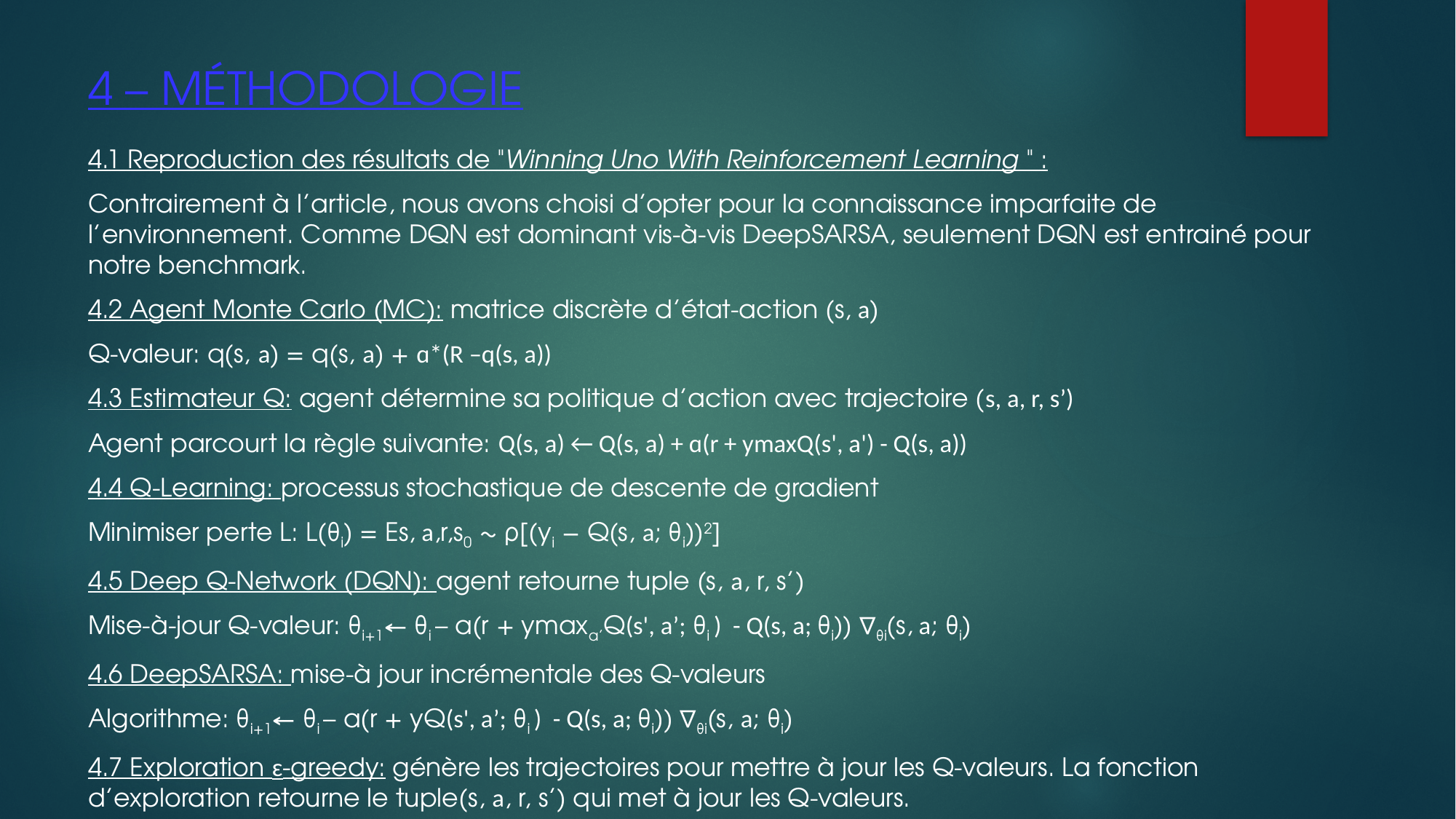

# 4 – MÉTHODOLOGIE
4.1 Reproduction des résultats de "Winning Uno With Reinforcement Learning " :
Contrairement à l’article, nous avons choisi d’opter pour la connaissance imparfaite de l’environnement. Comme DQN est dominant vis-à-vis DeepSARSA, seulement DQN est entrainé pour notre benchmark.
4.2 Agent Monte Carlo (MC): matrice discrète d’état-action (s, a)
Q-valeur: q(s, a) = q(s, a) + ɑ*(R –q(s, a))
4.3 Estimateur Q: agent détermine sa politique d’action avec trajectoire (s, a, r, s’)
Agent parcourt la règle suivante: Q(s, a) ← Q(s, a) + ɑ(r + ymaxQ(s', a') - Q(s, a))
4.4 Q-Learning: processus stochastique de descente de gradient
Minimiser perte L: L(θi) = Es, a,r,s0 ∼ ρ[(yi − Q(s, a; θi))2]
4.5 Deep Q-Network (DQN): agent retourne tuple (s, a, r, s’)
Mise-à-jour Q-valeur: θi+1← θi – a(r + ymaxa’Q(s', a’; θi )  - Q(s, a; θi)) ∇θi(s, a; θi)
4.6 DeepSARSA: mise-à jour incrémentale des Q-valeurs
Algorithme: θi+1← θi – a(r + yQ(s', a’; θi )  - Q(s, a; θi)) ∇θi(s, a; θi)
4.7 Exploration ɛ-greedy: génère les trajectoires pour mettre à jour les Q-valeurs. La fonction d’exploration retourne le tuple(s, a, r, s’) qui met à jour les Q-valeurs.